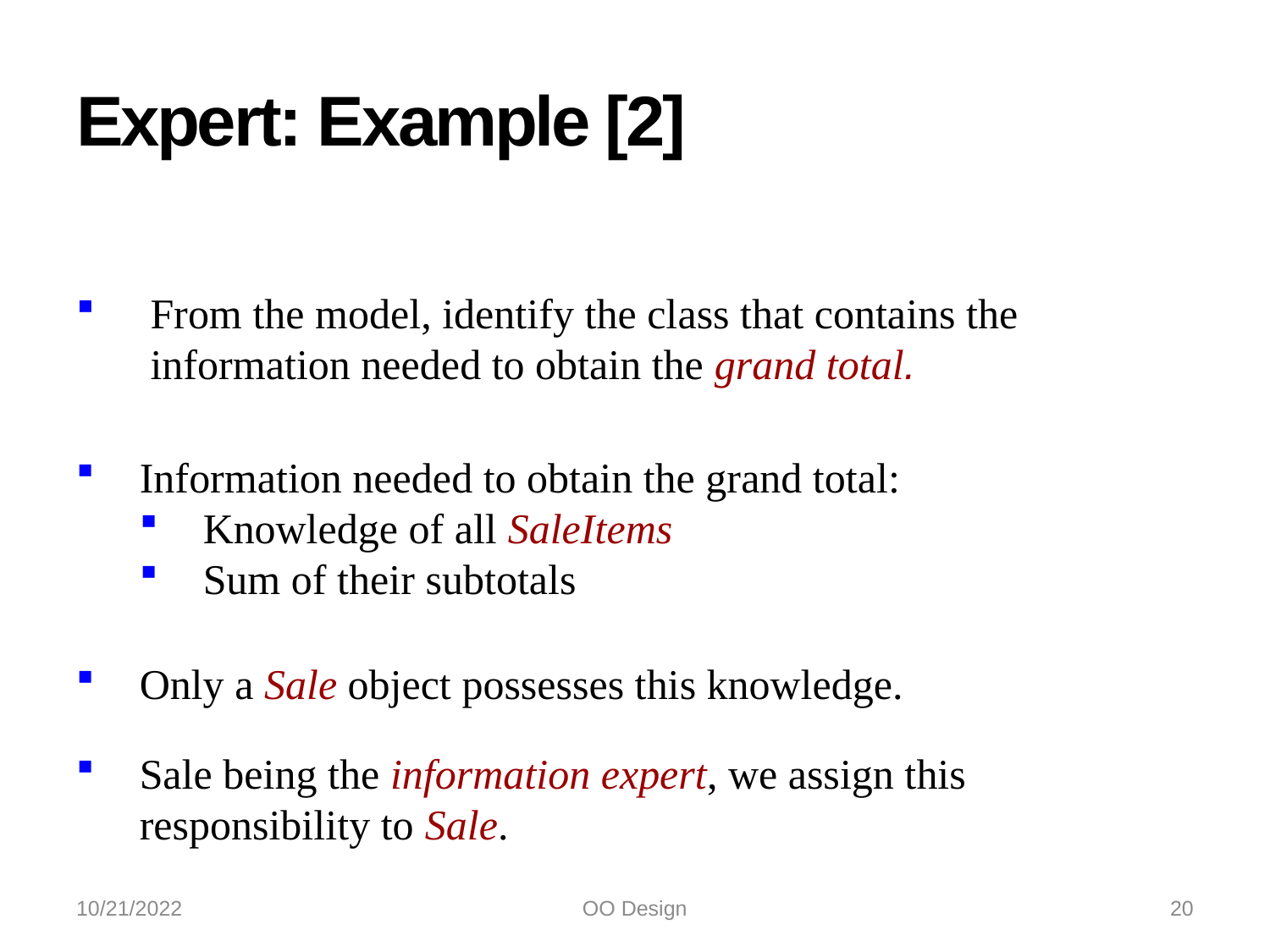

# Expert: Example [2]
From the model, identify the class that contains the information needed to obtain the grand total.
Information needed to obtain the grand total:
Knowledge of all SaleItems
Sum of their subtotals
Only a Sale object possesses this knowledge.
Sale being the information expert, we assign this responsibility to Sale.
10/21/2022
OO Design
20